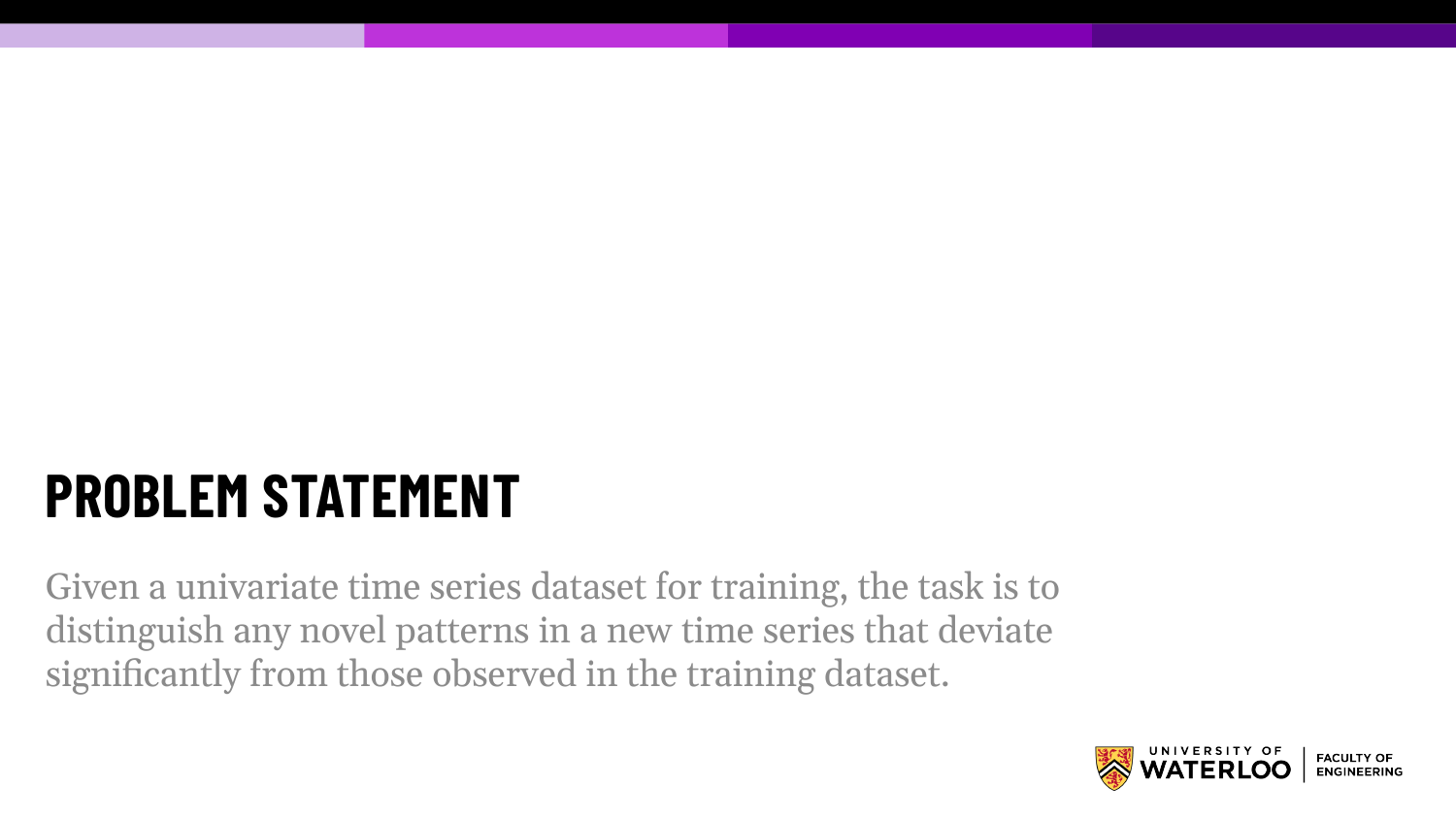

# Problem Statement
Given a univariate time series dataset for training, the task is to distinguish any novel patterns in a new time series that deviate significantly from those observed in the training dataset.